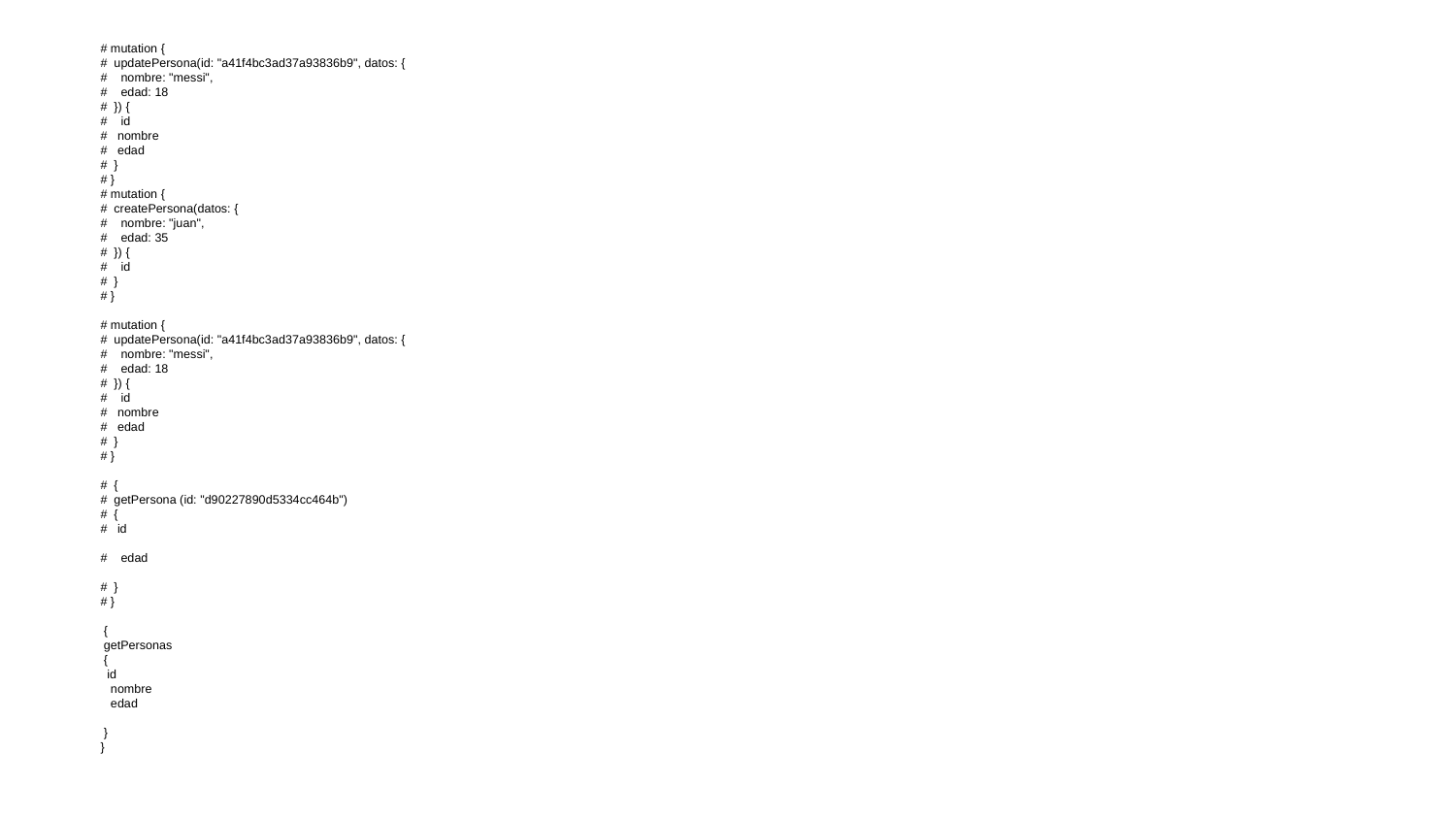

# mutation {
#  updatePersona(id: "a41f4bc3ad37a93836b9", datos: {
#    nombre: "messi",
#    edad: 18
#  }) {
#    id
#   nombre
#   edad
#  }
# }
# mutation {
#  createPersona(datos: {
#    nombre: "juan",
#    edad: 35
#  }) {
#    id
#  }
# }

# mutation {
#  updatePersona(id: "a41f4bc3ad37a93836b9", datos: {
#    nombre: "messi",
#    edad: 18
#  }) {
#    id
#   nombre
#   edad
#  }
# }

#  {
#  getPersona (id: "d90227890d5334cc464b")
#  {
#   id

#    edad

#  }
# }

 {
 getPersonas
 {
  id
   nombre
   edad

 }
}